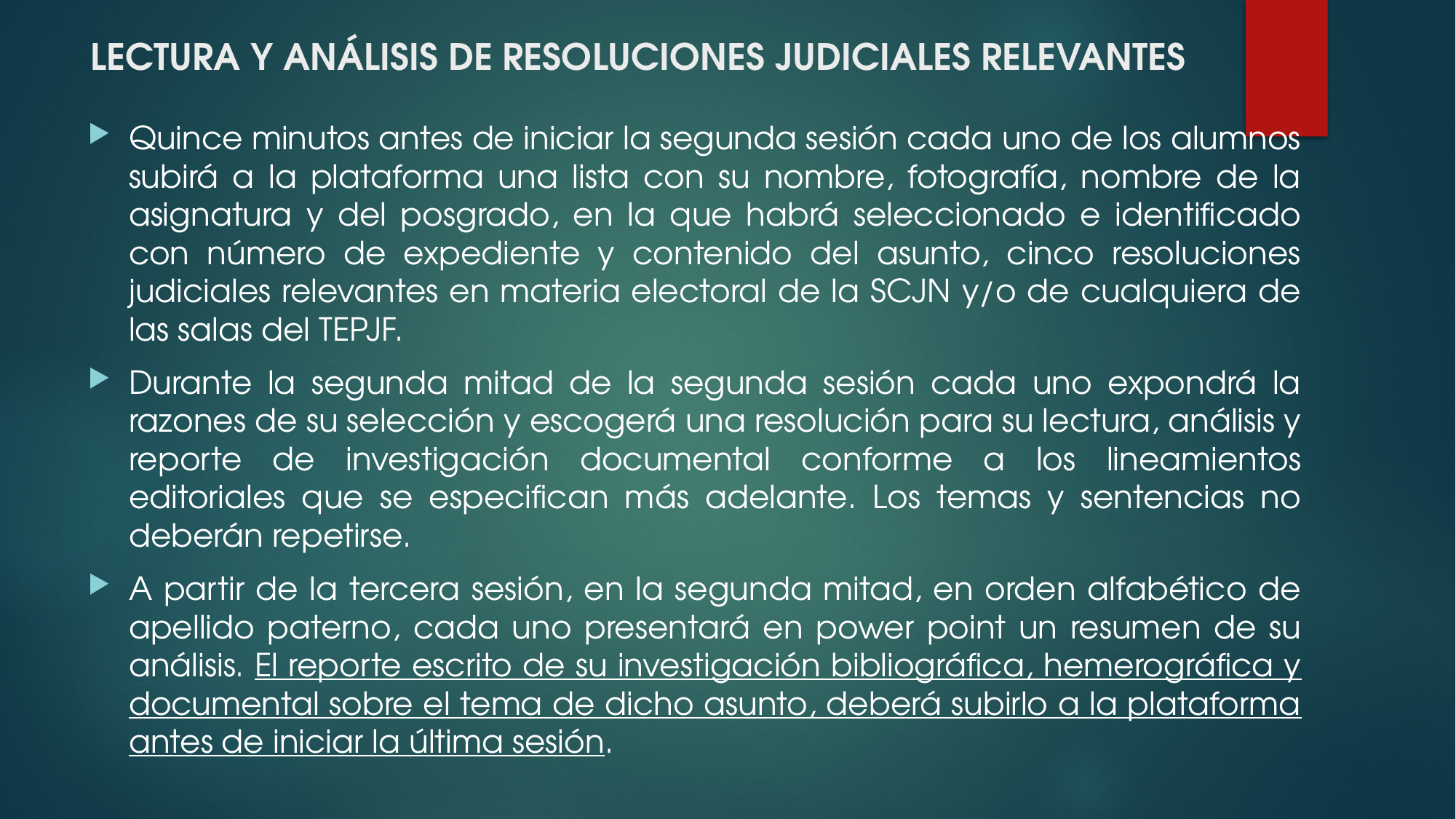

# LECTURA Y ANÁLISIS DE RESOLUCIONES JUDICIALES RELEVANTES
Quince minutos antes de iniciar la segunda sesión cada uno de los alumnos subirá a la plataforma una lista con su nombre, fotografía, nombre de la asignatura y del posgrado, en la que habrá seleccionado e identificado con número de expediente y contenido del asunto, cinco resoluciones judiciales relevantes en materia electoral de la SCJN y/o de cualquiera de las salas del TEPJF.
Durante la segunda mitad de la segunda sesión cada uno expondrá la razones de su selección y escogerá una resolución para su lectura, análisis y reporte de investigación documental conforme a los lineamientos editoriales que se especifican más adelante. Los temas y sentencias no deberán repetirse.
A partir de la tercera sesión, en la segunda mitad, en orden alfabético de apellido paterno, cada uno presentará en power point un resumen de su análisis. El reporte escrito de su investigación bibliográfica, hemerográfica y documental sobre el tema de dicho asunto, deberá subirlo a la plataforma antes de iniciar la última sesión.